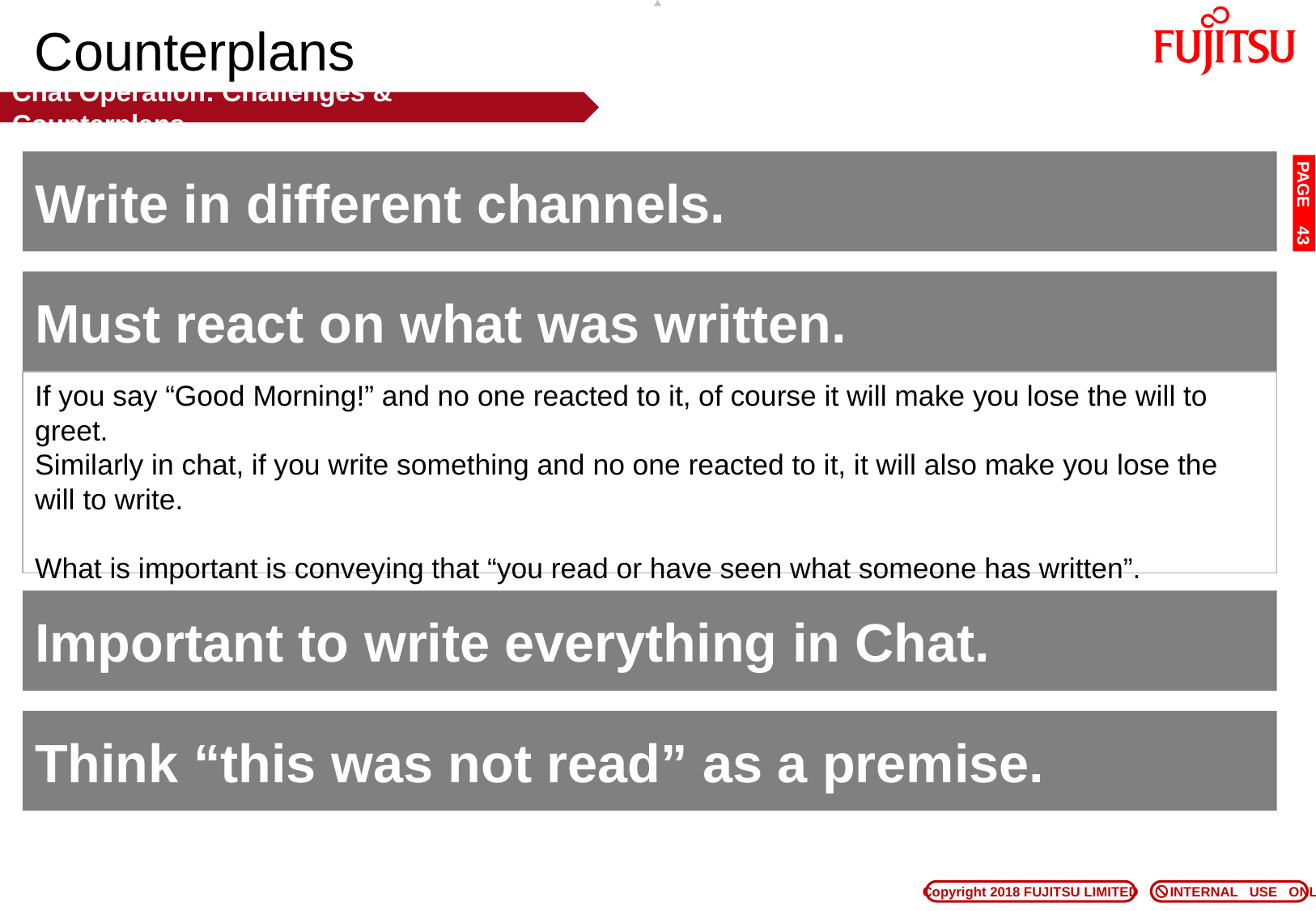

# Counterplans
Chat Operation: Challenges & Counterplans
Write in different channels.
PAGE    43
Must react on what was written.
If you say “Good Morning!” and no one reacted to it, of course it will make you lose the will to greet.
Similarly in chat, if you write something and no one reacted to it, it will also make you lose the will to write.

What is important is conveying that “you read or have seen what someone has written”.
Important to write everything in Chat.
Think “this was not read” as a premise.